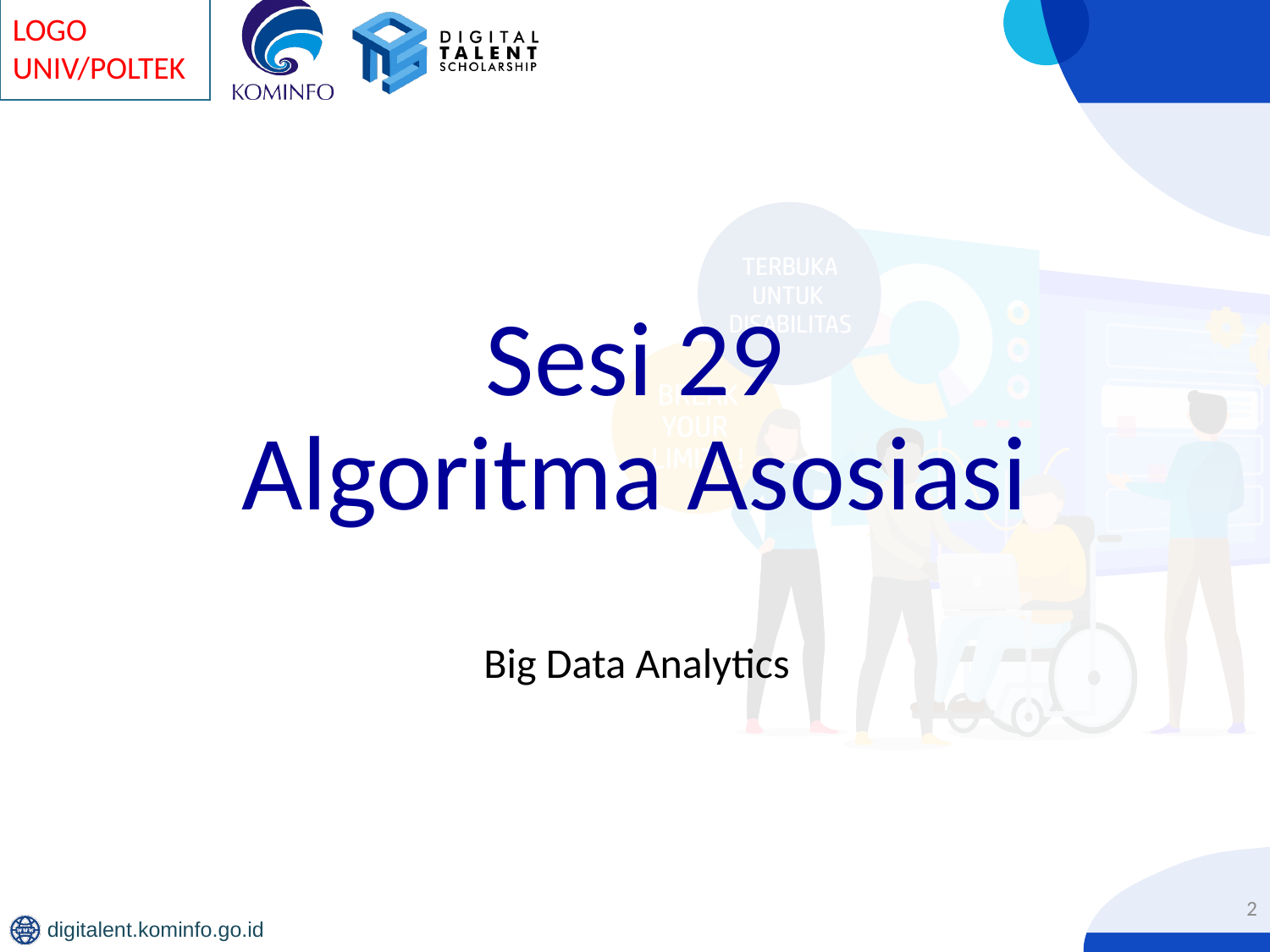

# Sesi 29 Algoritma Asosiasi
Big Data Analytics
2